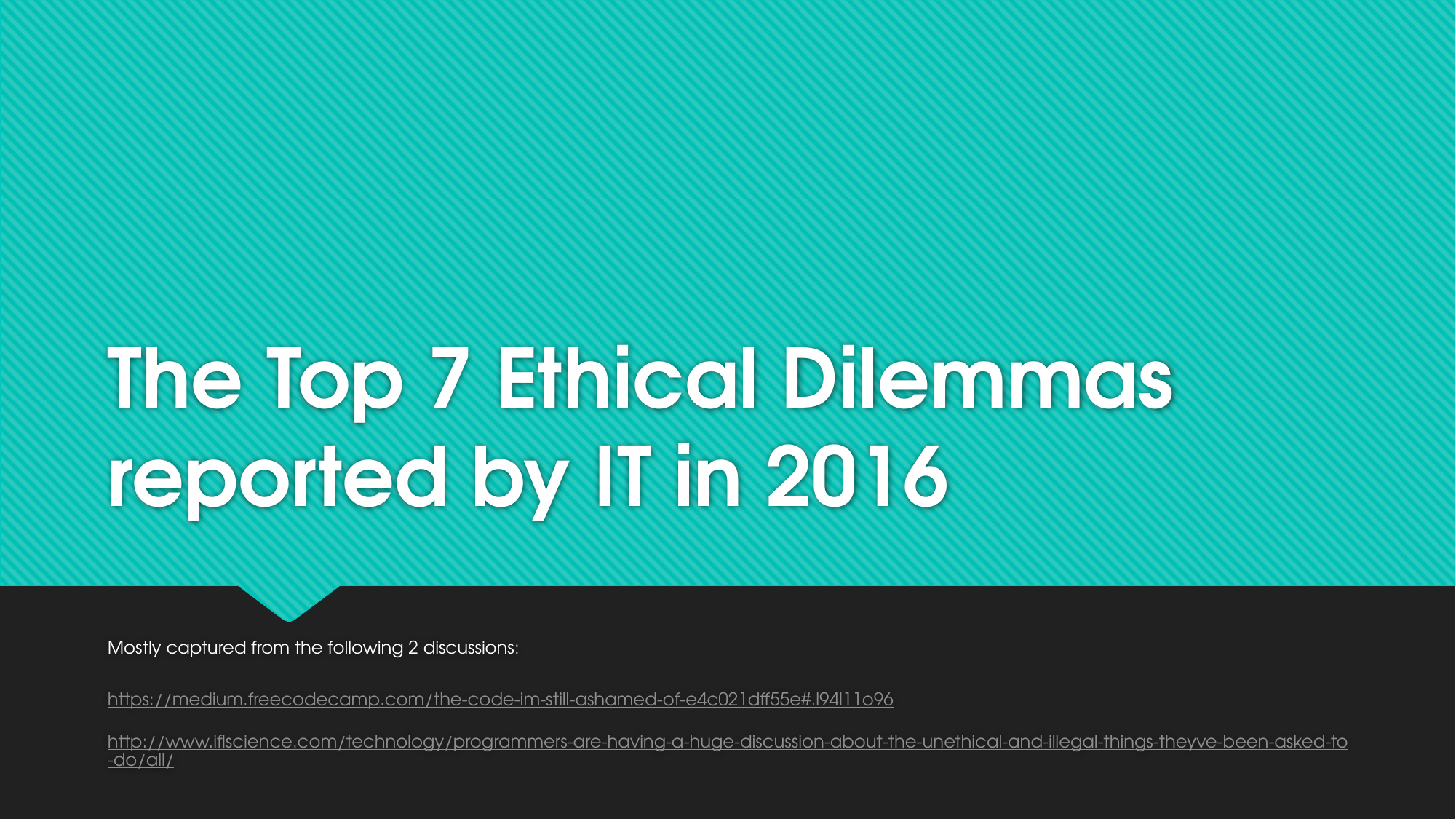

# The Top 7 Ethical Dilemmas reported by IT in 2016
Mostly captured from the following 2 discussions:
 
https://medium.freecodecamp.com/the-code-im-still-ashamed-of-e4c021dff55e#.l94l11o96
 
http://www.iflscience.com/technology/programmers-are-having-a-huge-discussion-about-the-unethical-and-illegal-things-theyve-been-asked-to-do/all/